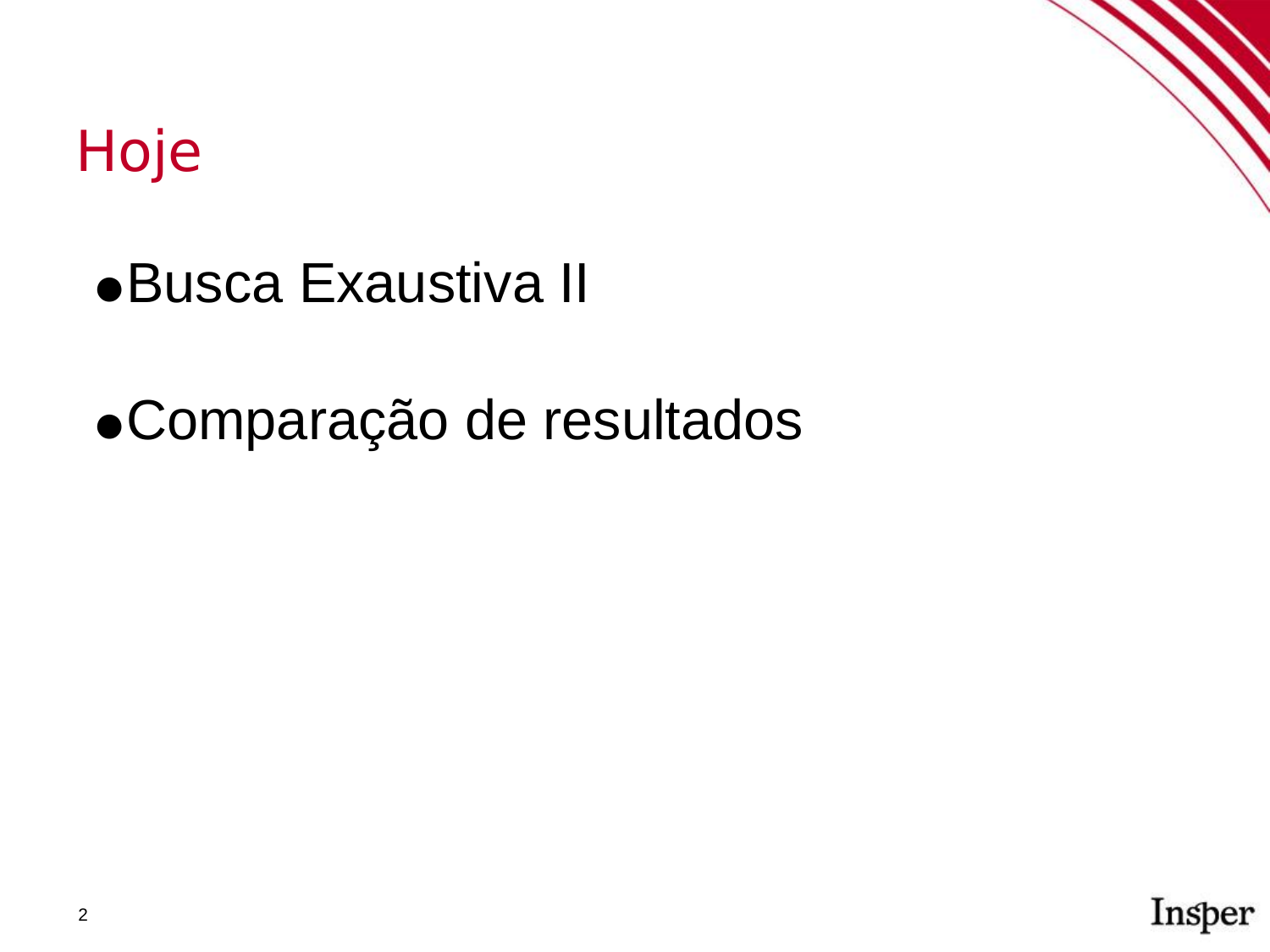

Hoje
Busca Exaustiva II
Comparação de resultados
2